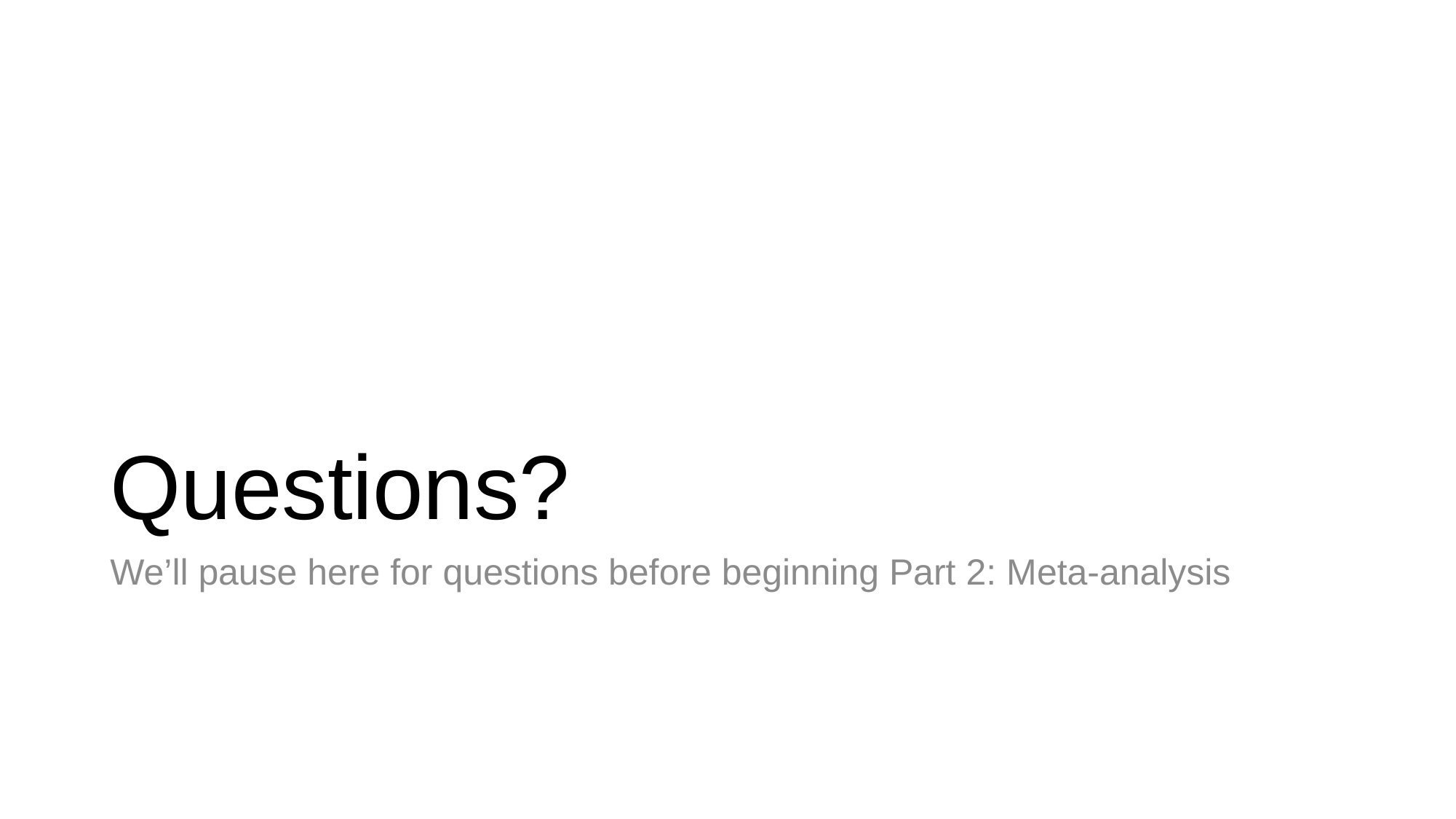

# Questions?
We’ll pause here for questions before beginning Part 2: Meta-analysis